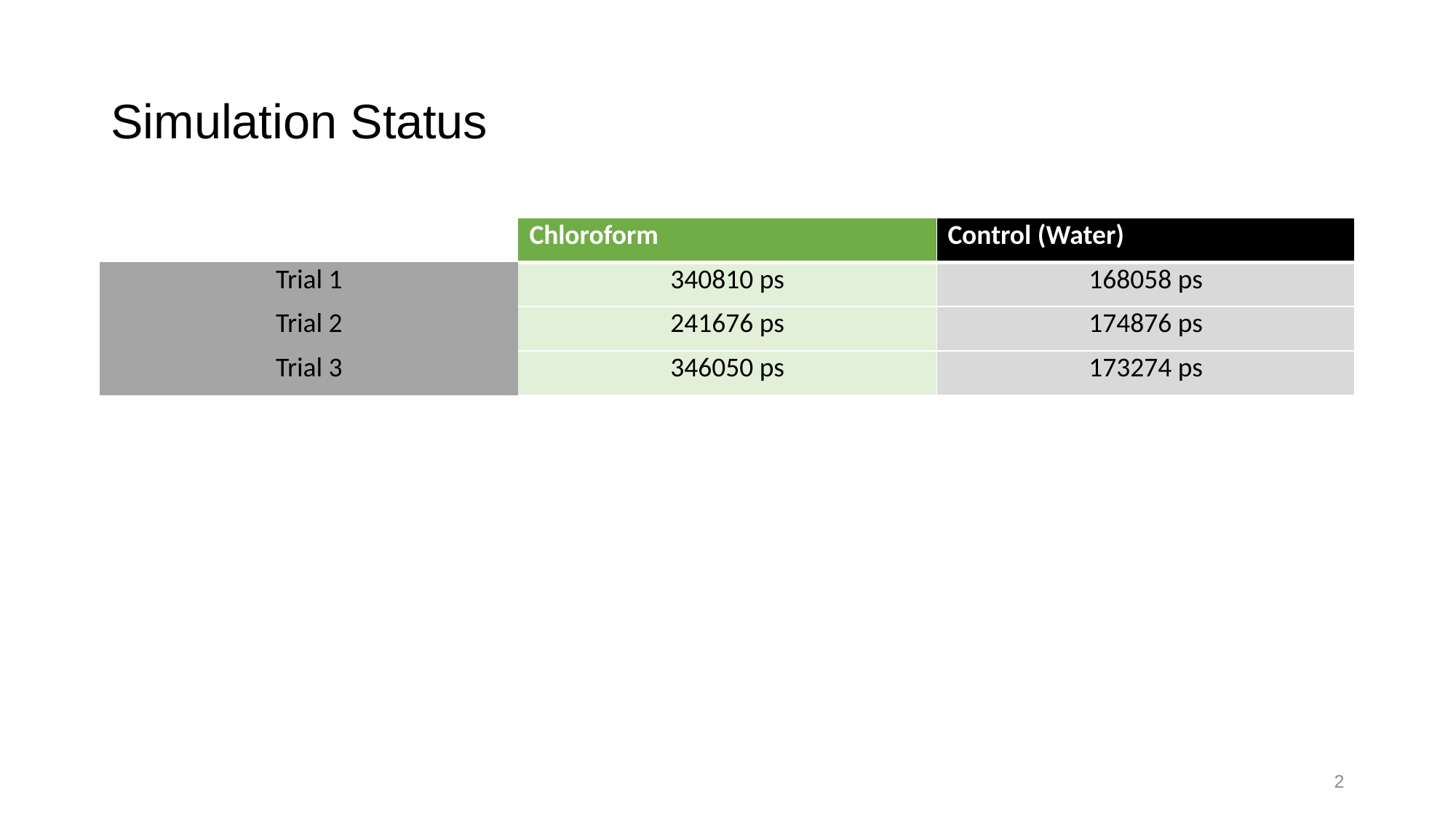

# Simulation Status
|  | Chloroform | Control (Water) |
| --- | --- | --- |
| Trial 1 | 340810 ps | 168058 ps |
| Trial 2 | 241676 ps | 174876 ps |
| Trial 3 | 346050 ps | 173274 ps |
2